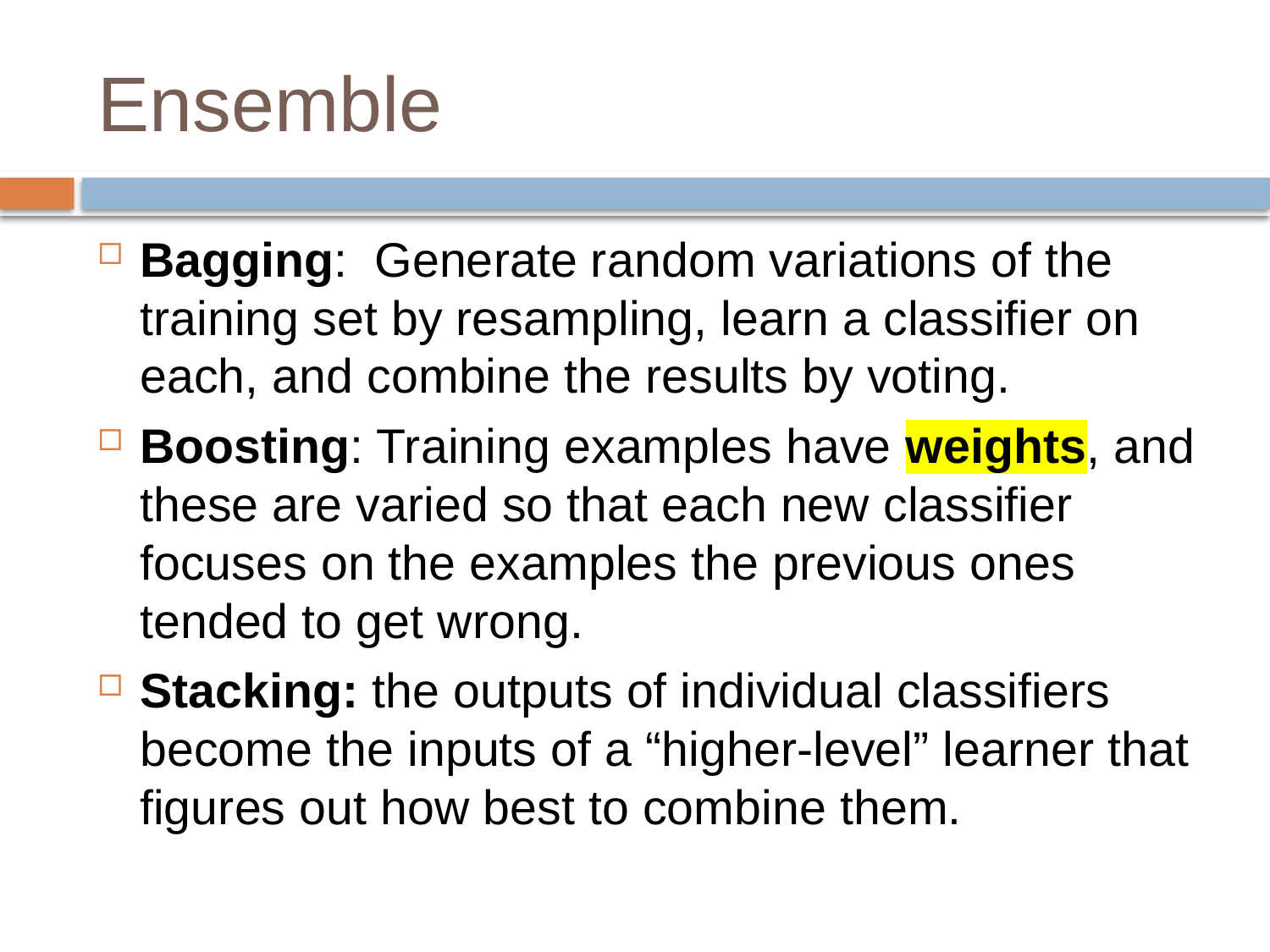

# Ensemble
Bagging:  Generate random variations of the training set by resampling, learn a classiﬁer on each, and combine the results by voting.
Boosting: Training examples have weights, and these are varied so that each new classiﬁer focuses on the examples the previous ones tended to get wrong.
Stacking: the outputs of individual classiﬁers become the inputs of a “higher-level” learner that ﬁgures out how best to combine them.